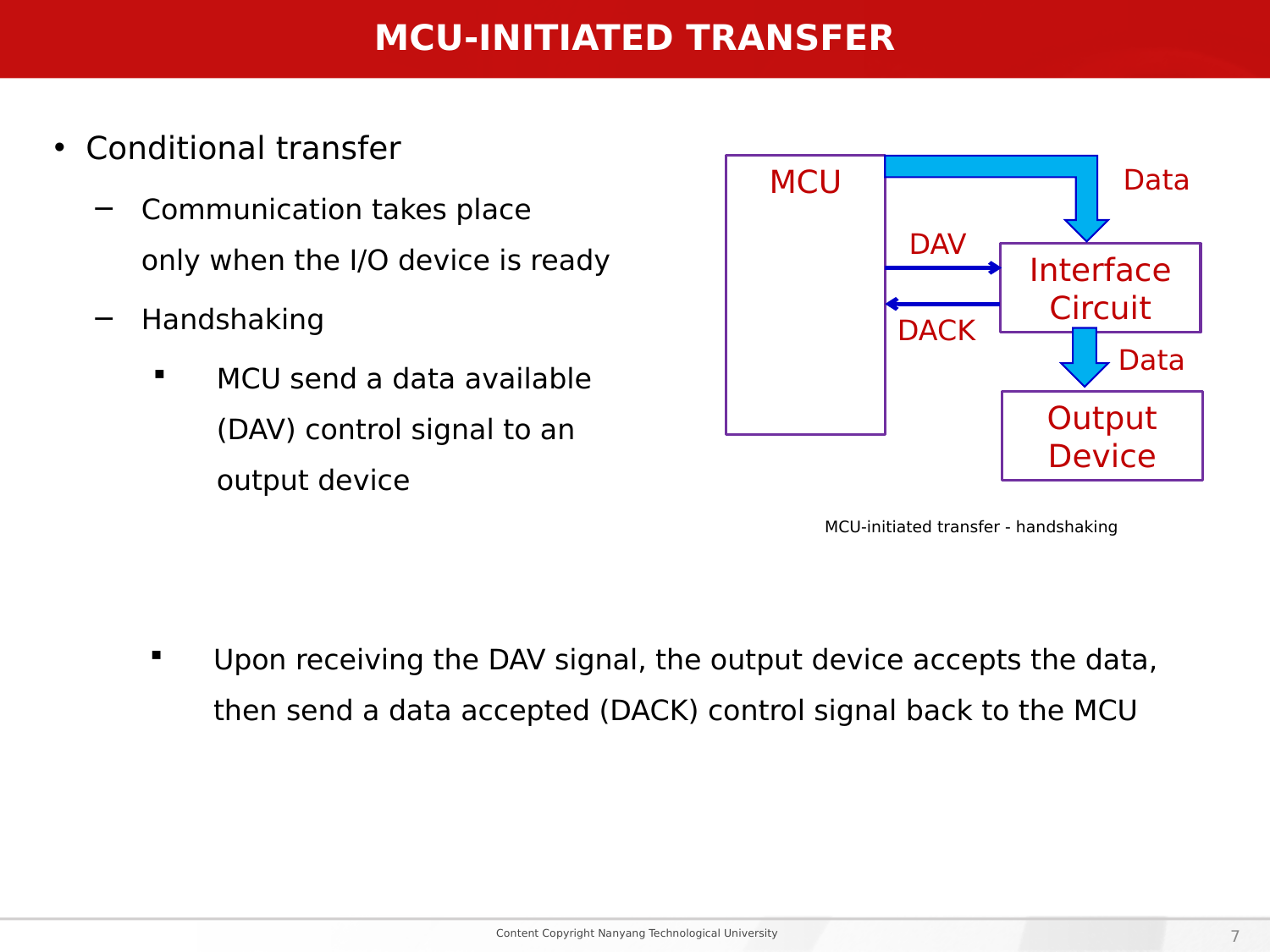

# MCU-Initiated Transfer
Conditional transfer
Communication takes place
only when the I/O device is ready
Handshaking
MCU send a data available (DAV) control signal to an output device

MCU

Data
DAV
Interface Circuit
DACK

Data
Output Device
MCU-initiated transfer - handshaking
Upon receiving the DAV signal, the output device accepts the data, then send a data accepted (DACK) control signal back to the MCU